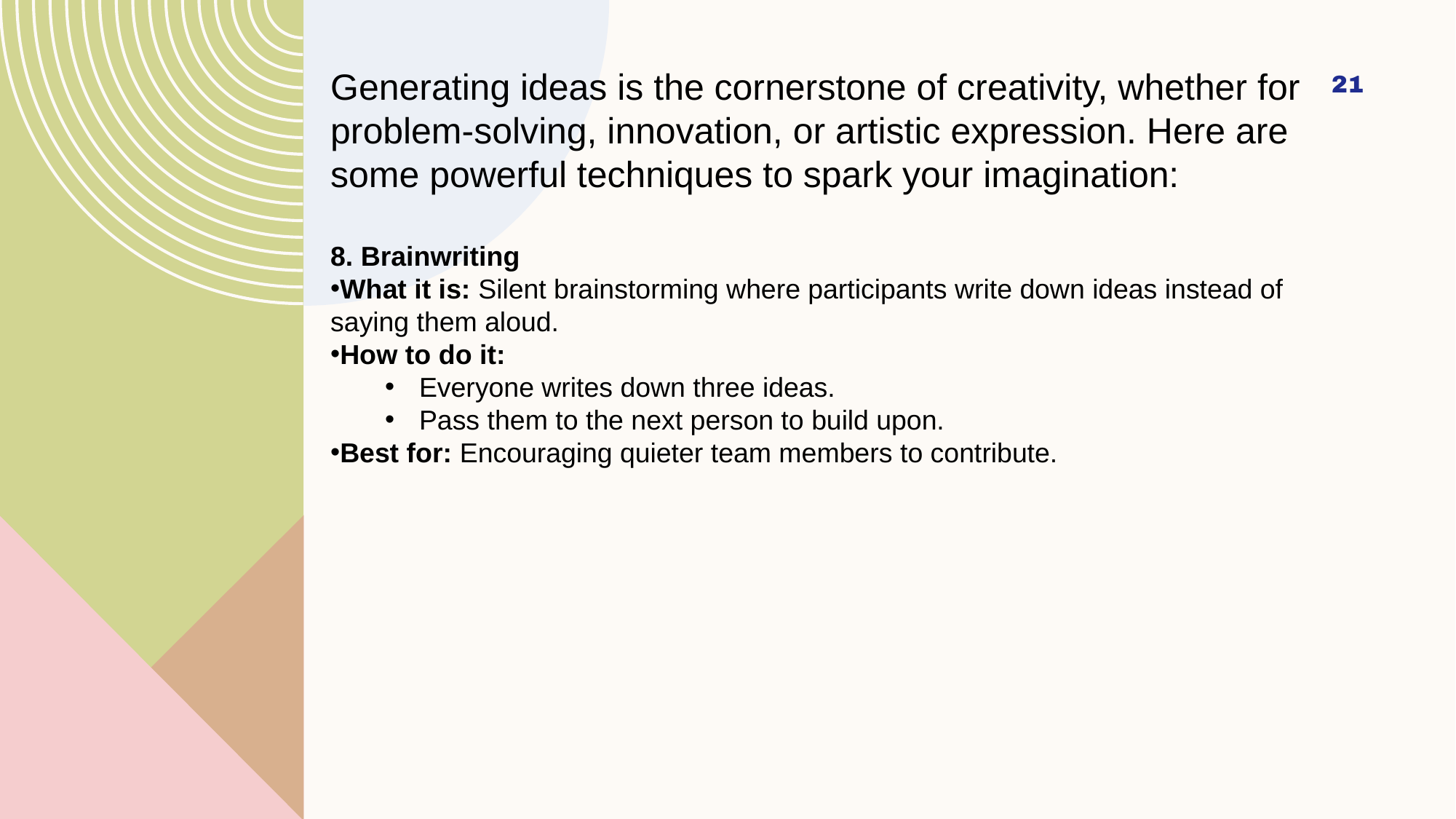

21
Generating ideas is the cornerstone of creativity, whether for problem-solving, innovation, or artistic expression. Here are some powerful techniques to spark your imagination:

8. Brainwriting
What it is: Silent brainstorming where participants write down ideas instead of saying them aloud.
How to do it:
Everyone writes down three ideas.
Pass them to the next person to build upon.
Best for: Encouraging quieter team members to contribute.